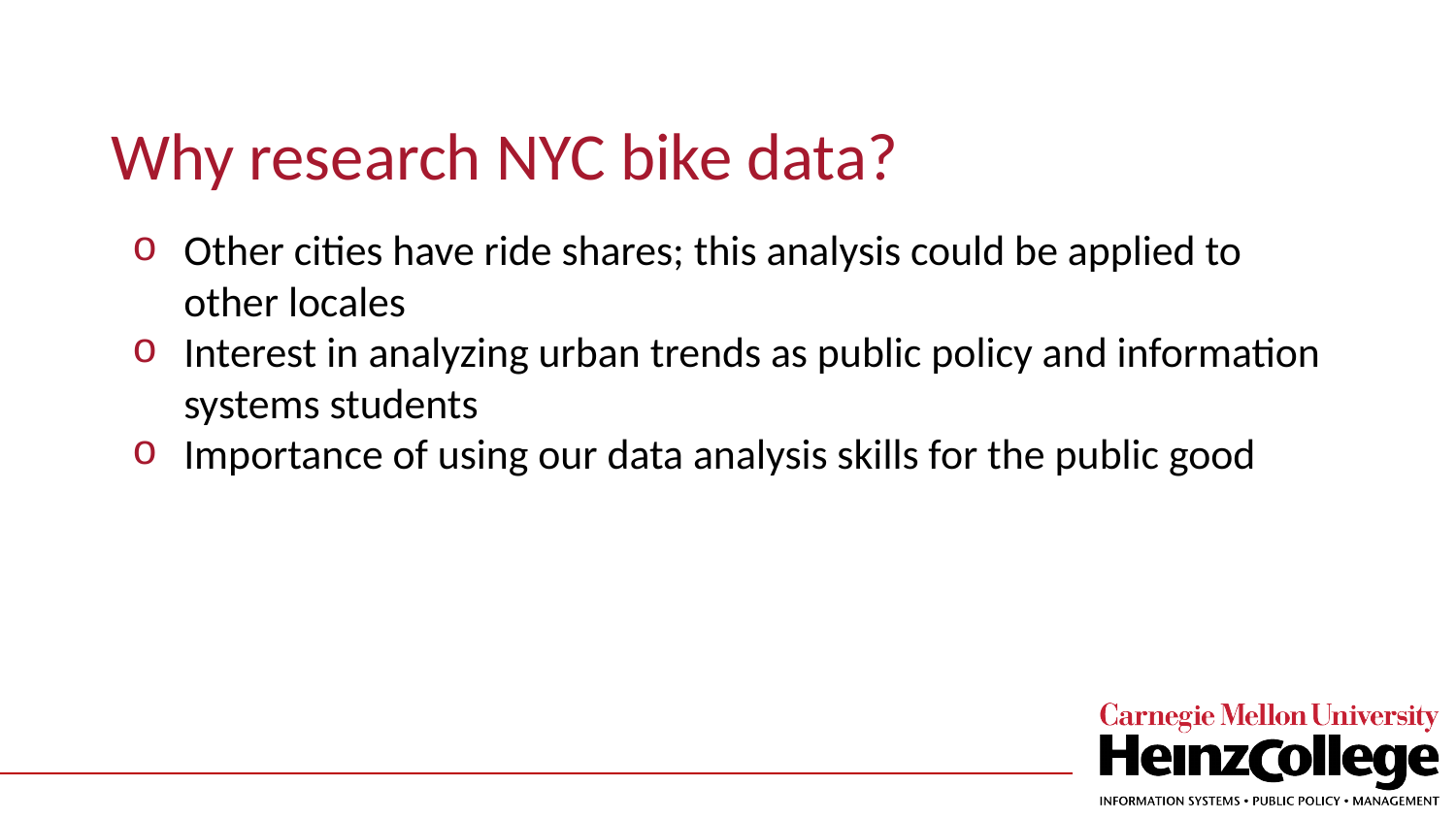

# Why research NYC bike data?
Other cities have ride shares; this analysis could be applied to other locales
Interest in analyzing urban trends as public policy and information systems students
Importance of using our data analysis skills for the public good